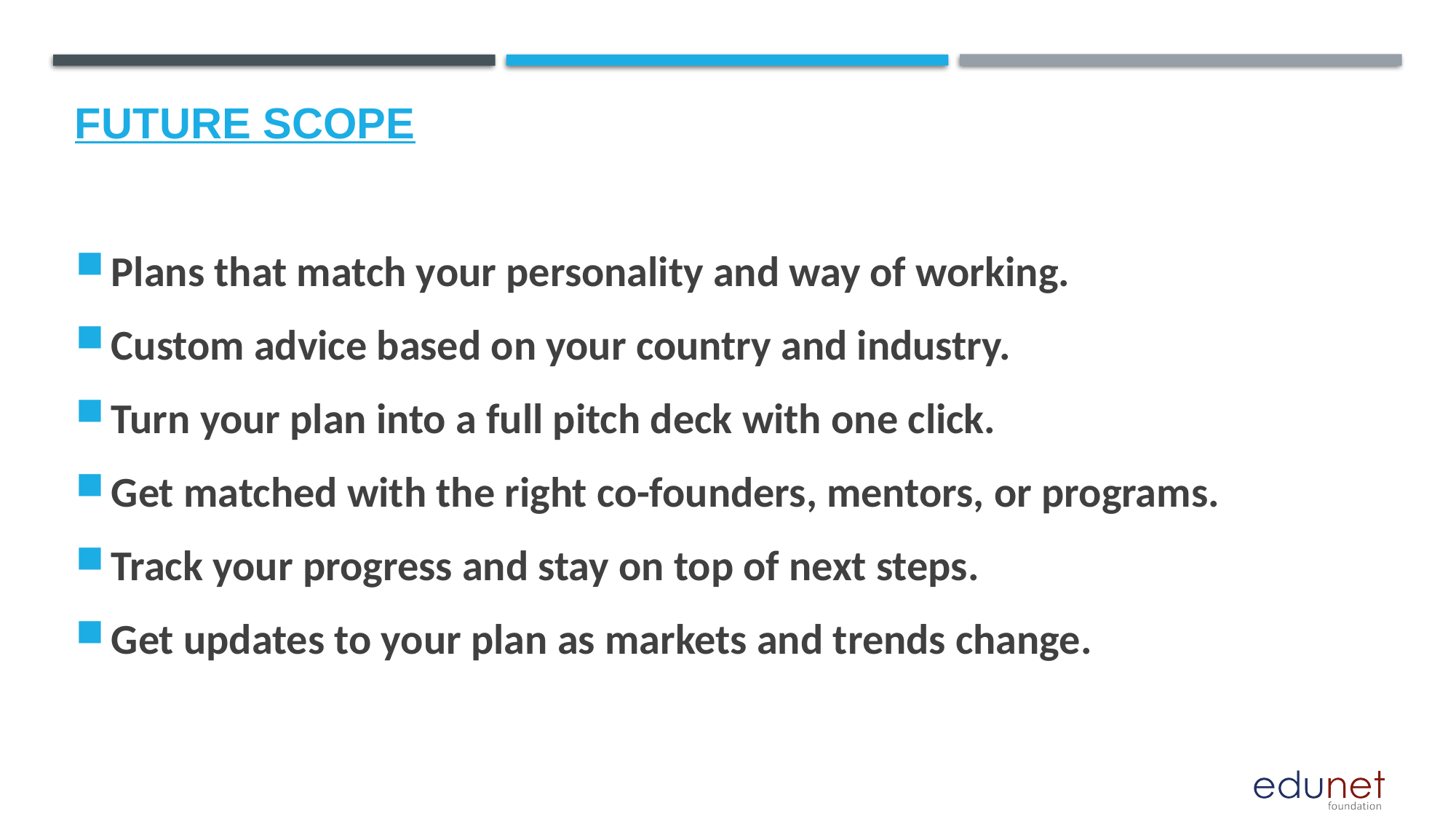

Future scope
Plans that match your personality and way of working.
Custom advice based on your country and industry.
Turn your plan into a full pitch deck with one click.
Get matched with the right co-founders, mentors, or programs.
Track your progress and stay on top of next steps.
Get updates to your plan as markets and trends change.